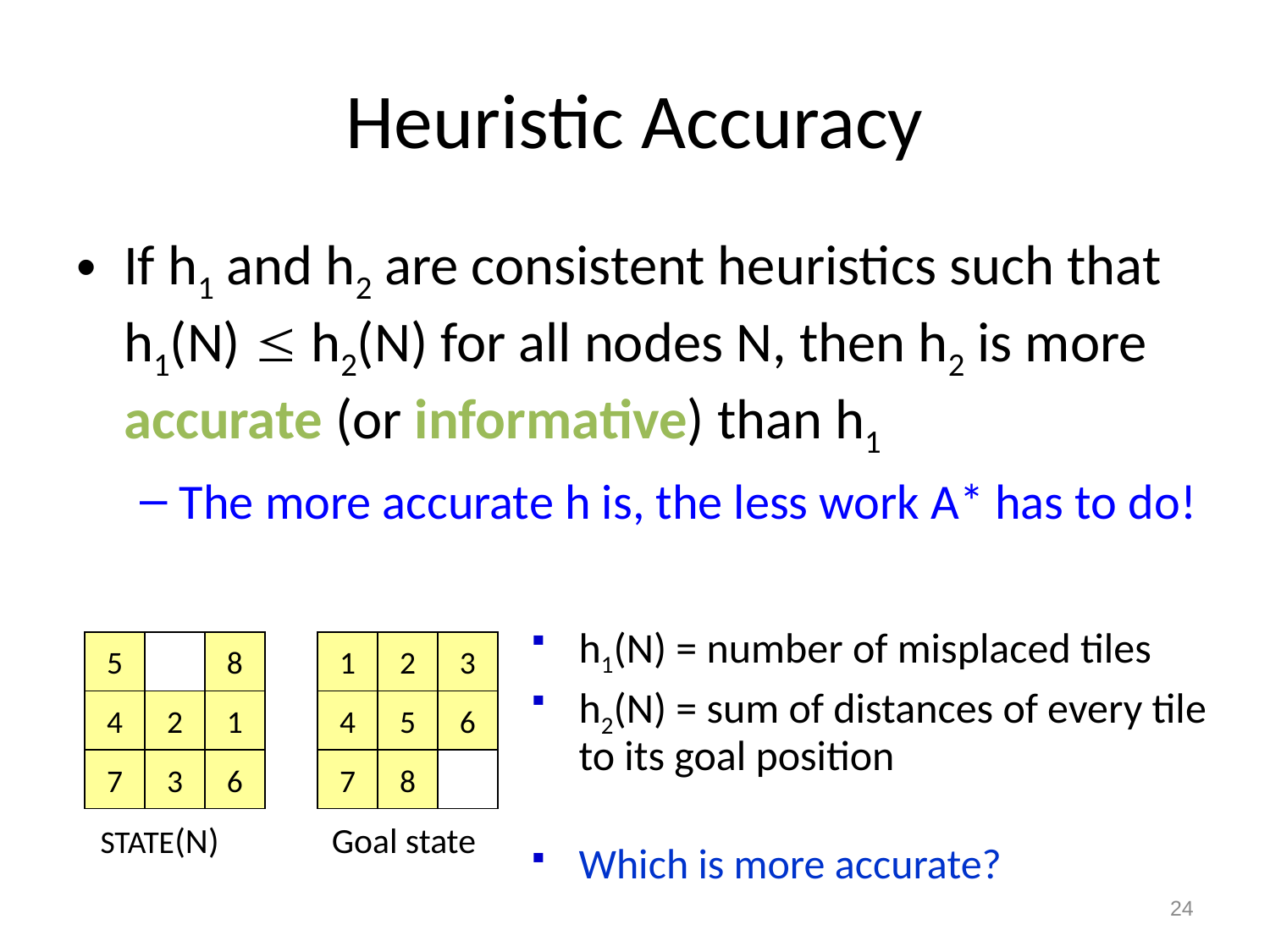

# Heuristic Accuracy
If h1 and h2 are consistent heuristics such that h1(N) ≤ h2(N) for all nodes N, then h2 is more accurate (or informative) than h1
The more accurate h is, the less work A* has to do!

h1(N) = number of misplaced tiles
h2(N) = sum of distances of every tile to its goal position

Which is more accurate?

5
8
4
2
1
7
3
6
STATE(N)

1
2
3
4
5
6
7
8
Goal state
24